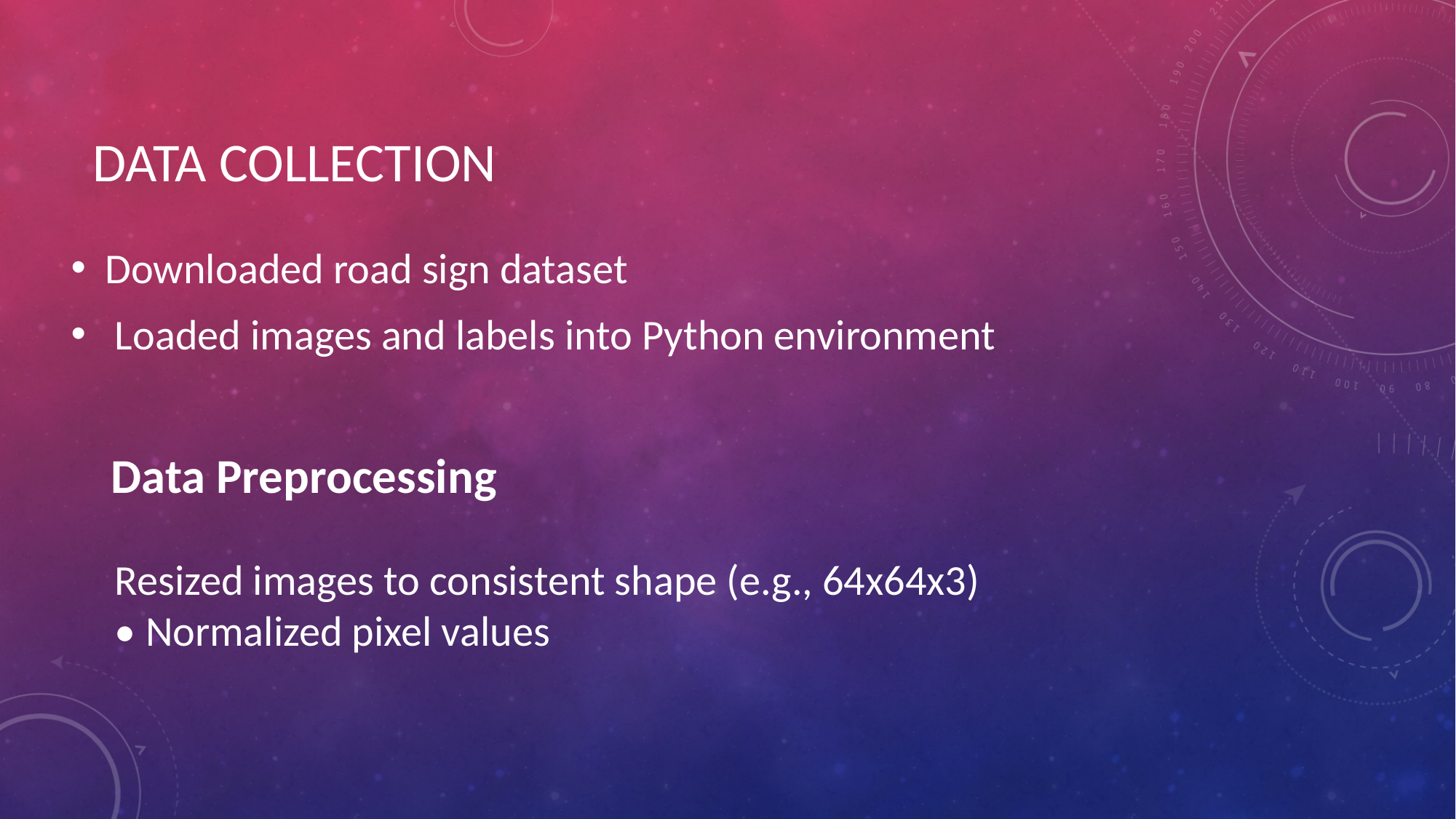

# Data Collection
Downloaded road sign dataset
 Loaded images and labels into Python environment

Data Preprocessing
Resized images to consistent shape (e.g., 64x64x3)
• Normalized pixel values